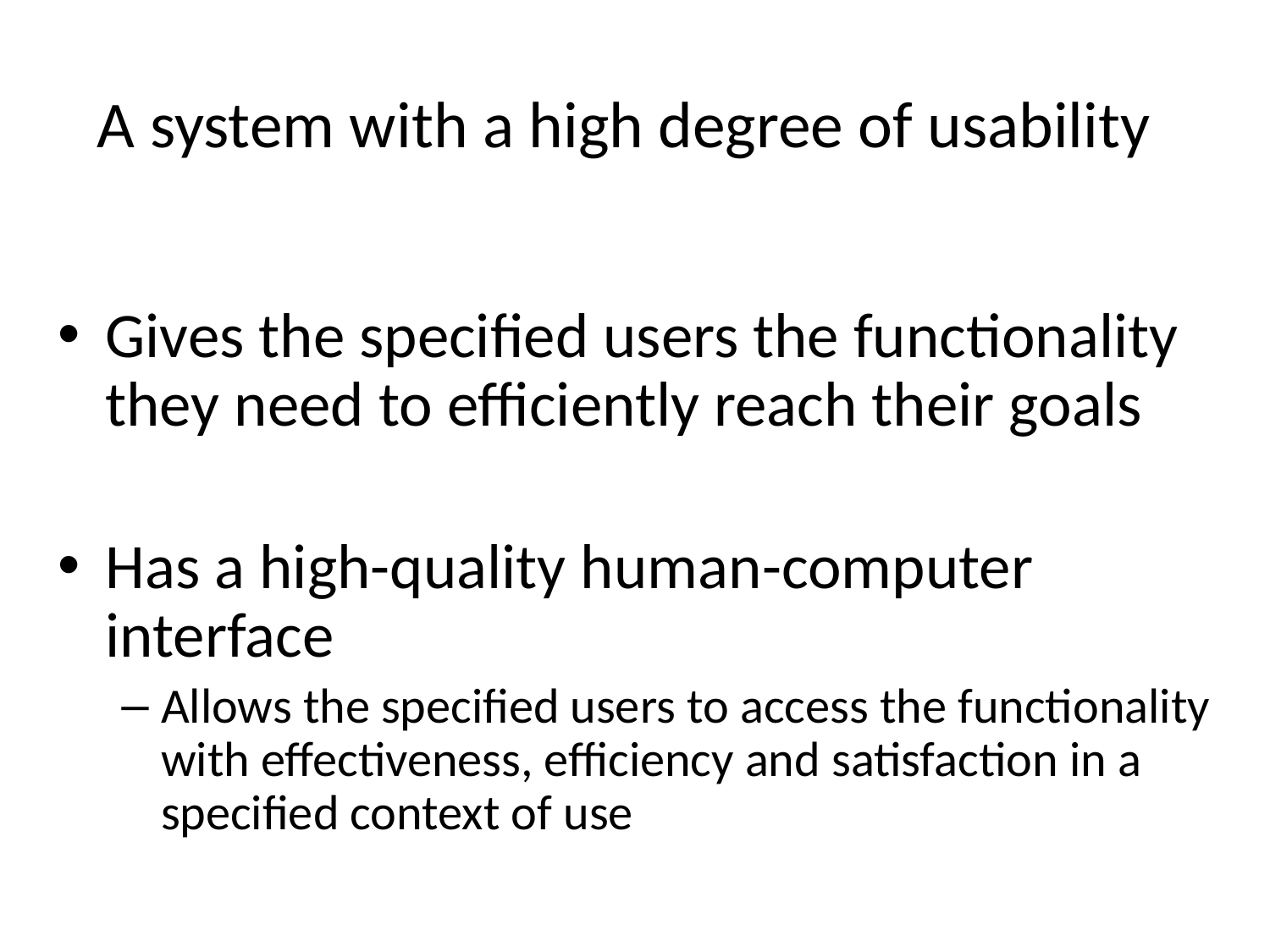

A system with a high degree of usability
Gives the specified users the functionality they need to efficiently reach their goals

Has a high-quality human-computer interface
Allows the specified users to access the functionality with effectiveness, efficiency and satisfaction in a specified context of use